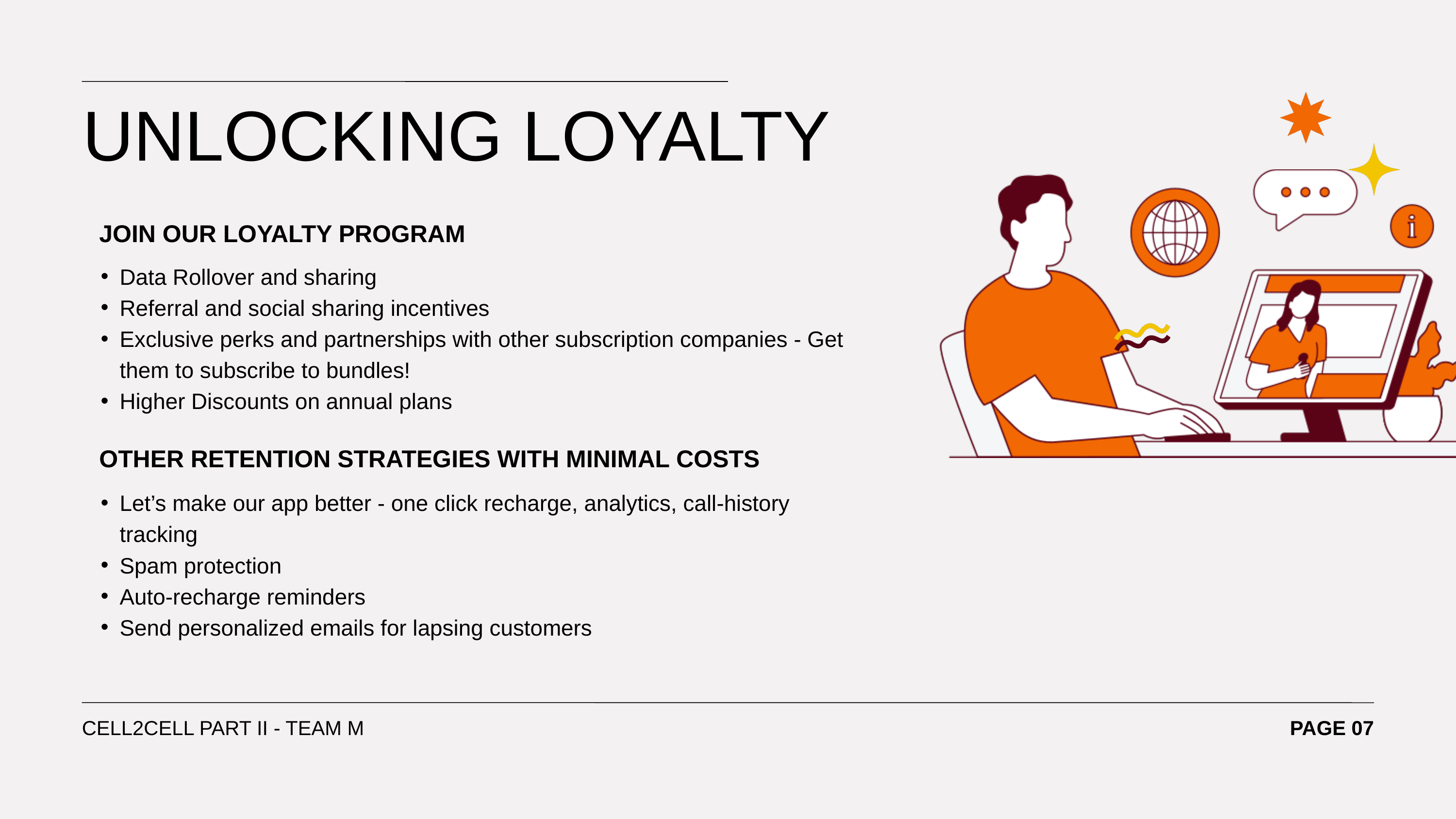

UNLOCKING LOYALTY

JOIN OUR LOYALTY PROGRAM
Data Rollover and sharing
Referral and social sharing incentives
Exclusive perks and partnerships with other subscription companies - Get them to subscribe to bundles!
Higher Discounts on annual plans

OTHER RETENTION STRATEGIES WITH MINIMAL COSTS
Let’s make our app better - one click recharge, analytics, call-history tracking
Spam protection
Auto-recharge reminders
Send personalized emails for lapsing customers

CELL2CELL PART II - TEAM M
PAGE 07